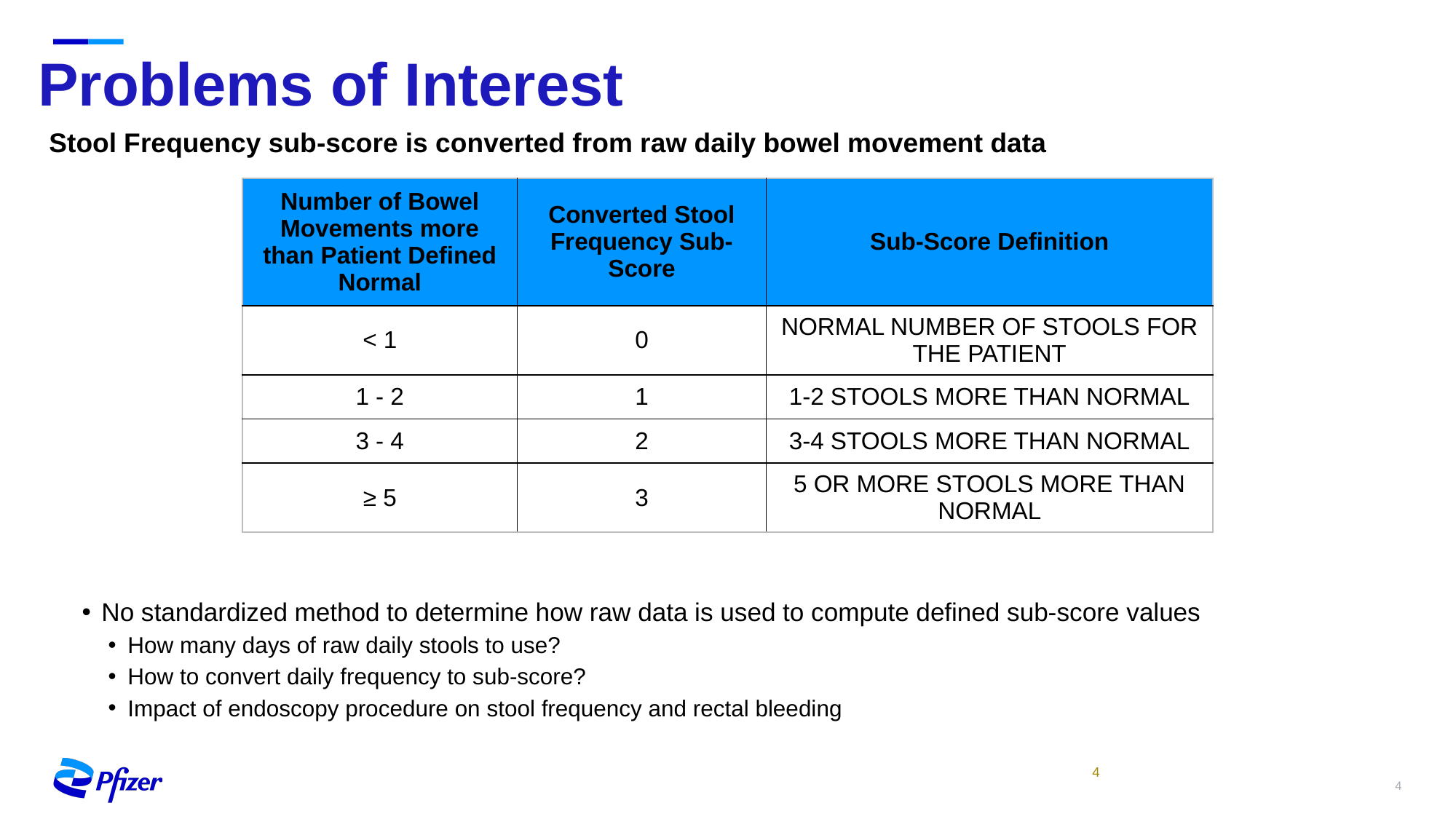

# Problems of Interest
Stool Frequency sub-score is converted from raw daily bowel movement data

No standardized method to determine how raw data is used to compute defined sub-score values
How many days of raw daily stools to use?
How to convert daily frequency to sub-score?
Impact of endoscopy procedure on stool frequency and rectal bleeding
| Number of Bowel Movements more than Patient Defined Normal | Converted Stool Frequency Sub-Score | Sub-Score Definition |
| --- | --- | --- |
| < 1 | 0 | NORMAL NUMBER OF STOOLS FOR THE PATIENT |
| 1 - 2 | 1 | 1-2 STOOLS MORE THAN NORMAL |
| 3 - 4 | 2 | 3-4 STOOLS MORE THAN NORMAL |
| ≥ 5 | 3 | 5 OR MORE STOOLS MORE THAN NORMAL |
4